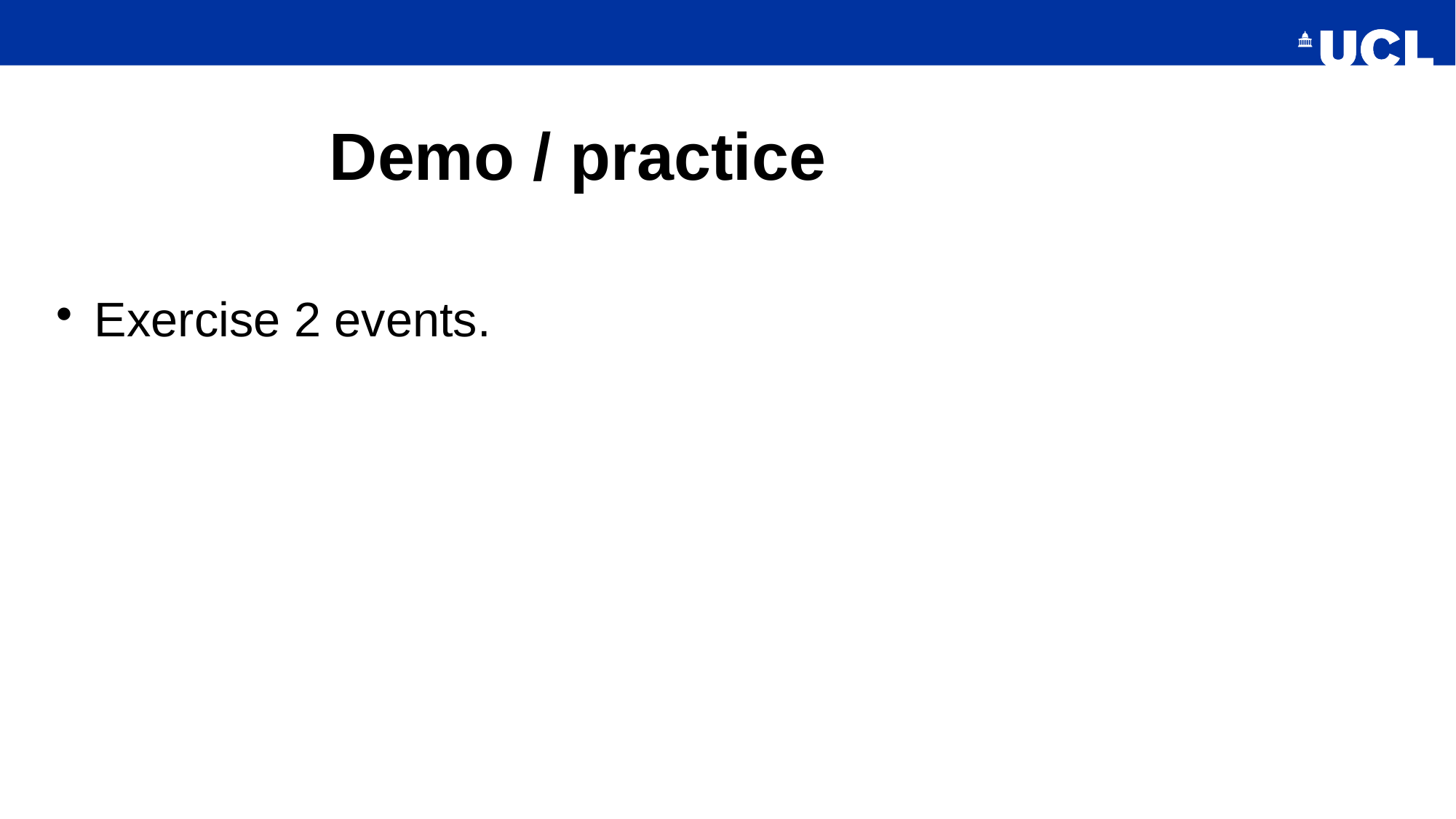

# Demo / practice
Exercise 2 events.